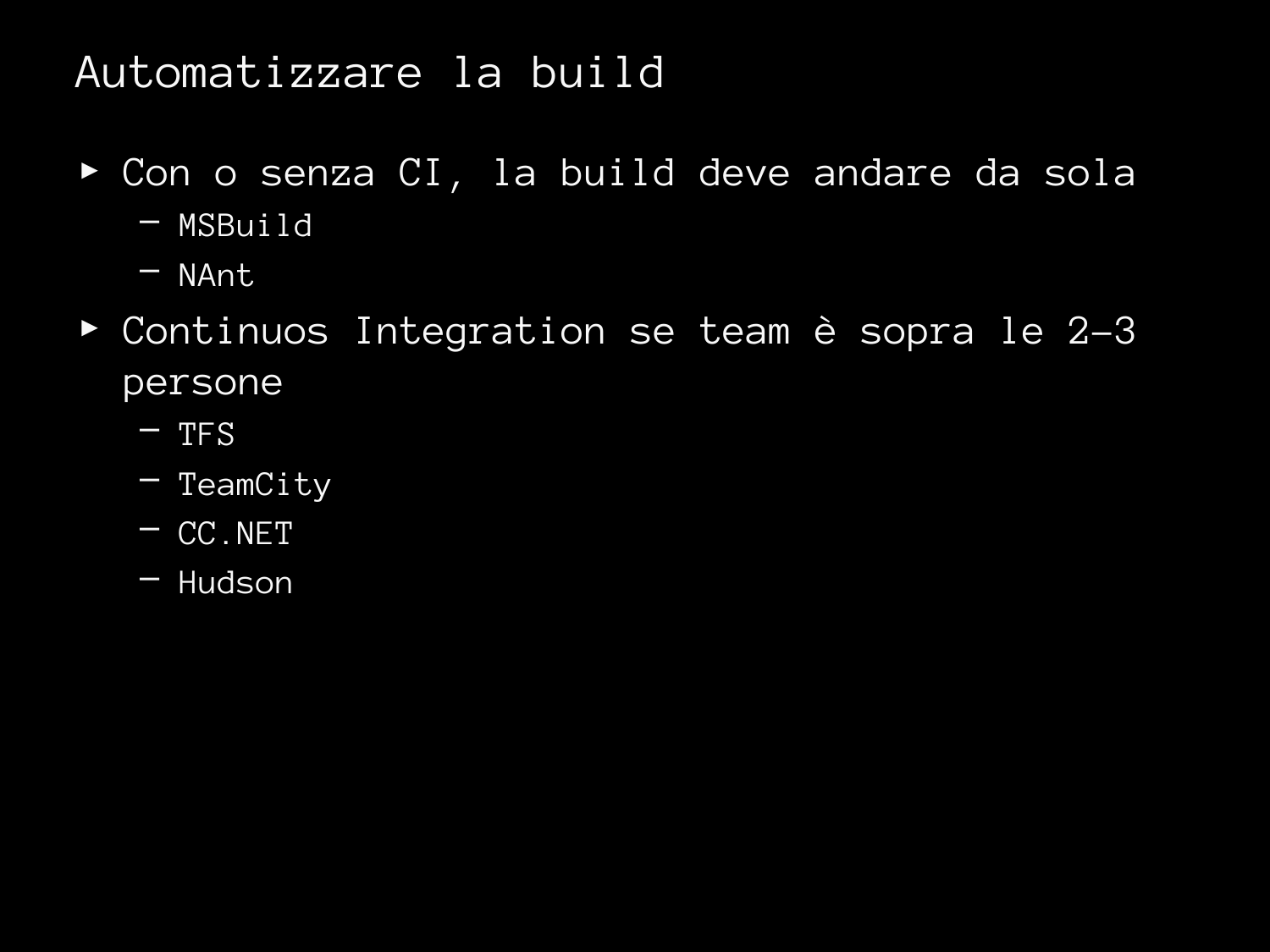

# Automatizzare la build
Con o senza CI, la build deve andare da sola
MSBuild
NAnt
Continuos Integration se team è sopra le 2-3 persone
TFS
TeamCity
CC.NET
Hudson